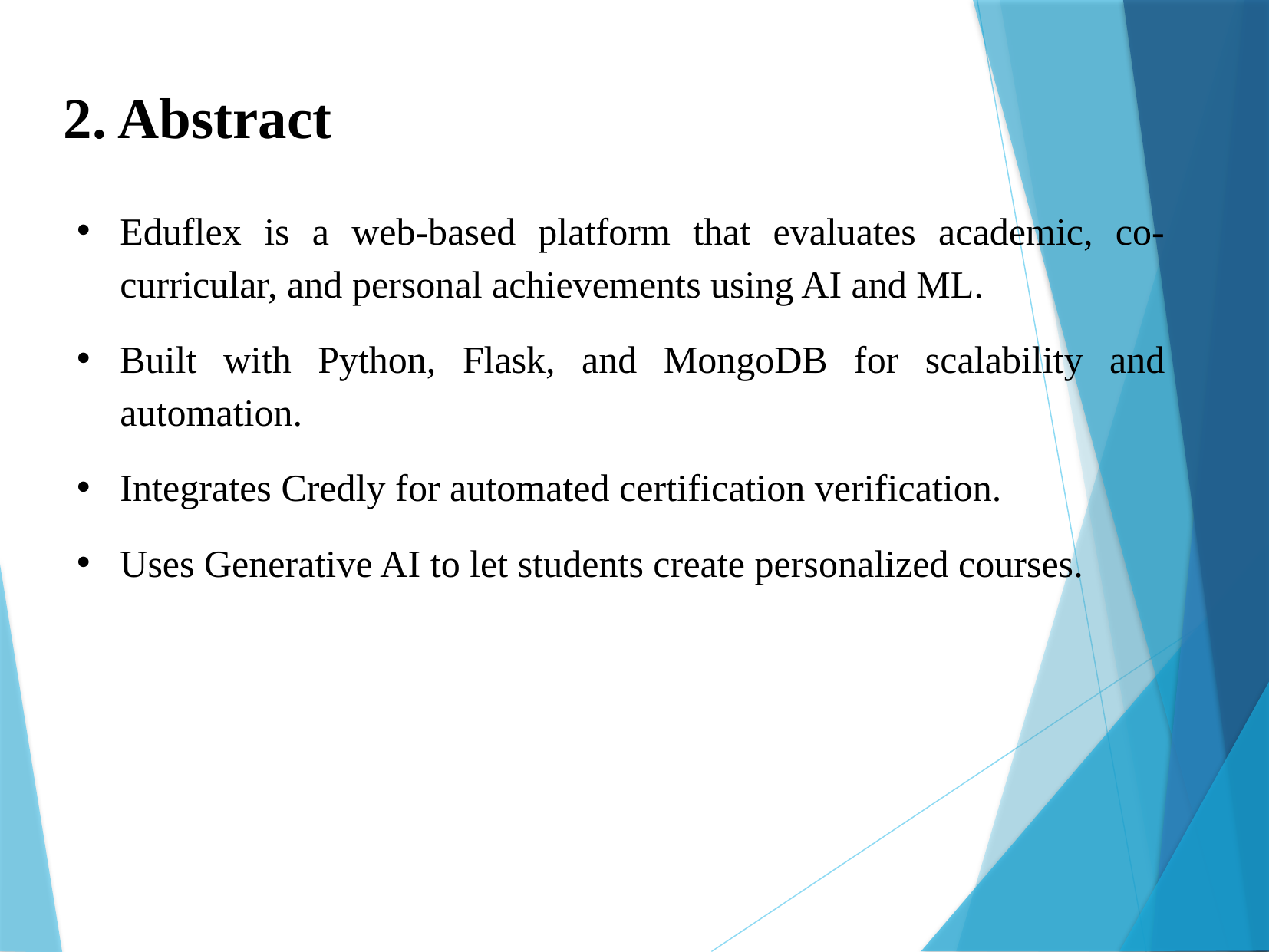

2. Abstract
Eduflex is a web-based platform that evaluates academic, co-curricular, and personal achievements using AI and ML.
Built with Python, Flask, and MongoDB for scalability and automation.
Integrates Credly for automated certification verification.
Uses Generative AI to let students create personalized courses.